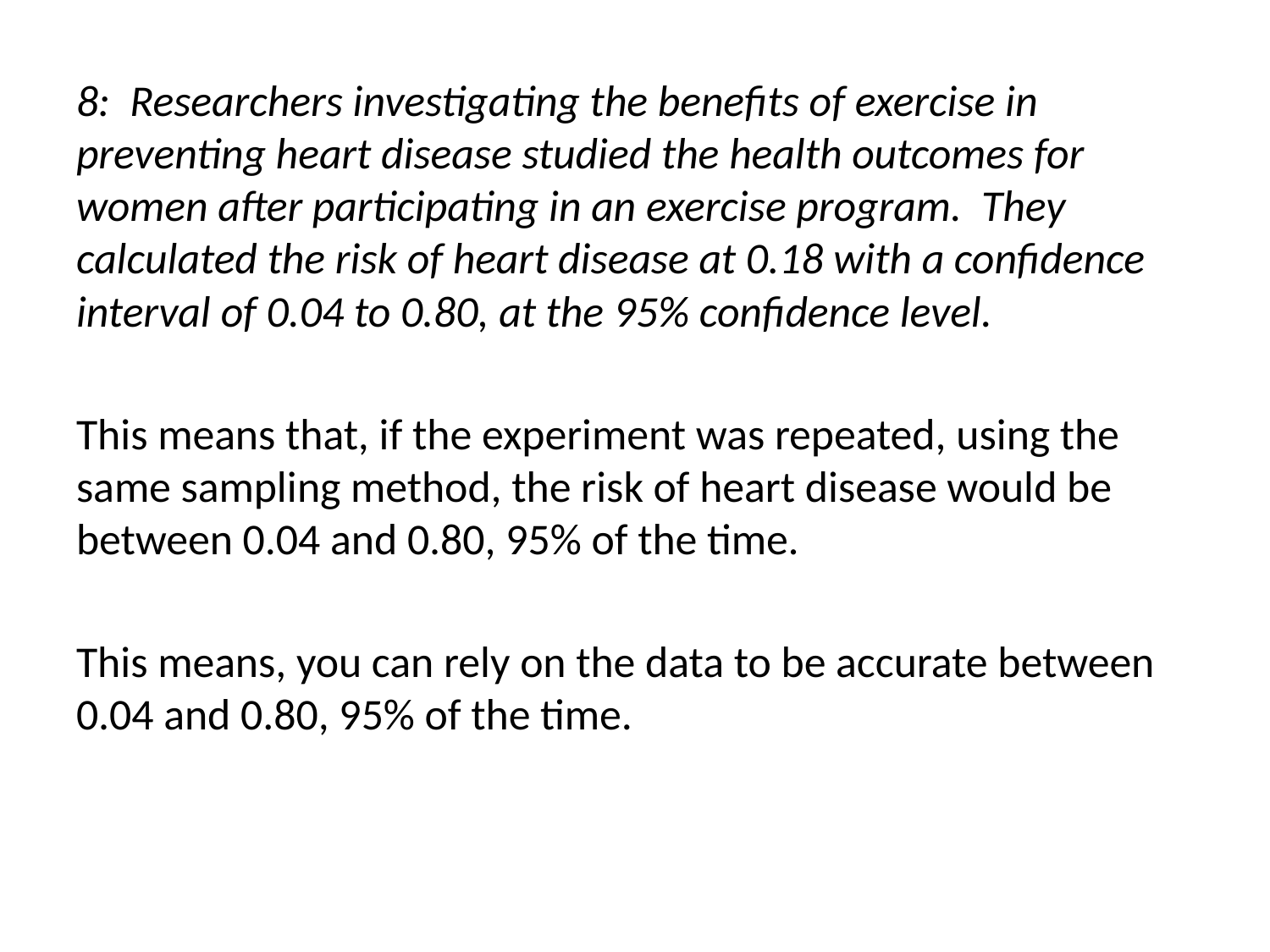

8:  Researchers investigating the benefits of exercise in preventing heart disease studied the health outcomes for women after participating in an exercise program.  They calculated the risk of heart disease at 0.18 with a confidence interval of 0.04 to 0.80, at the 95% confidence level.

This means that, if the experiment was repeated, using the same sampling method, the risk of heart disease would be between 0.04 and 0.80, 95% of the time.

This means, you can rely on the data to be accurate between 0.04 and 0.80, 95% of the time.